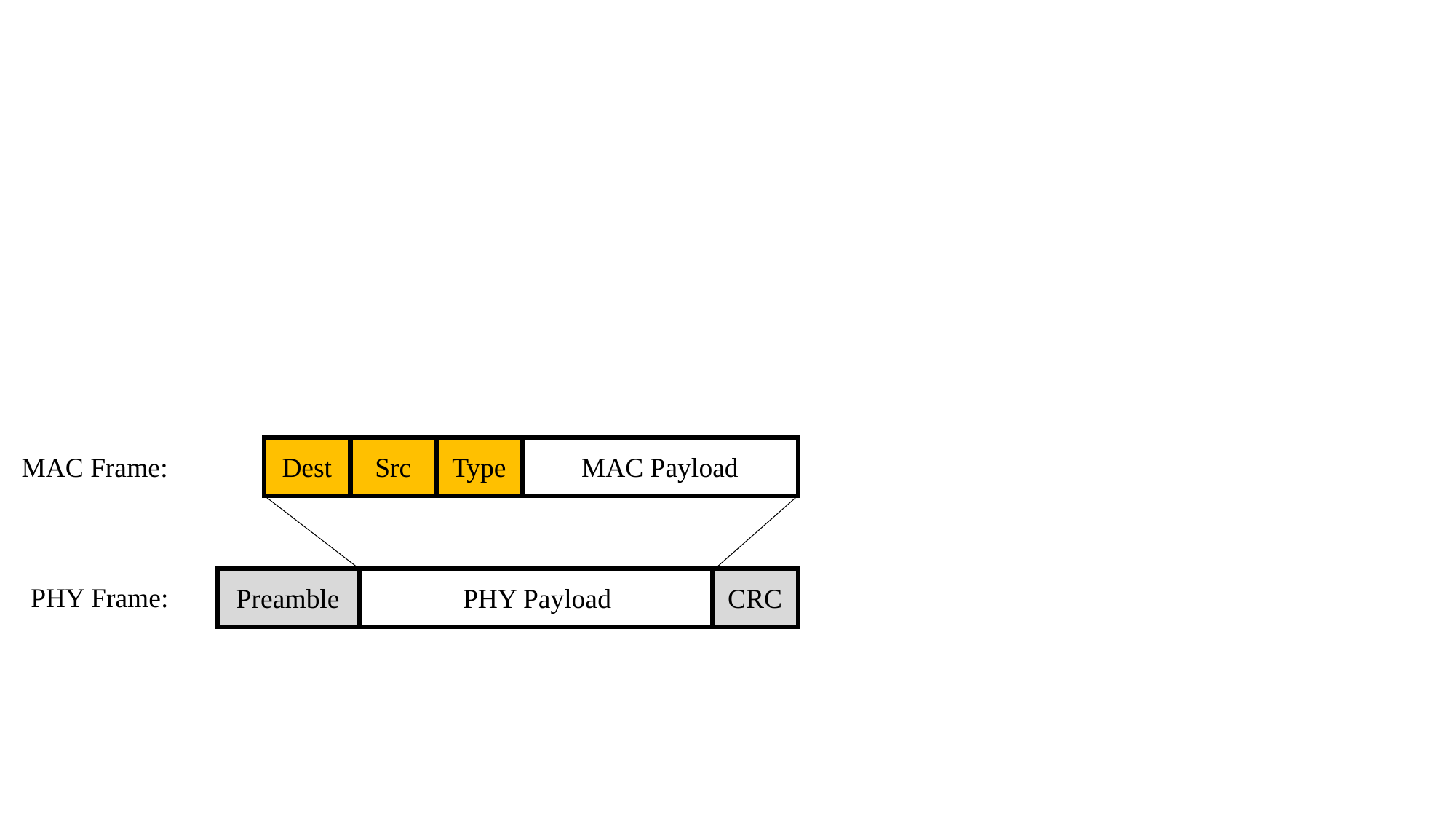

#
Dest
Src
Type
MAC Payload
MAC Frame:
Preamble
PHY Payload
CRC
PHY Frame: